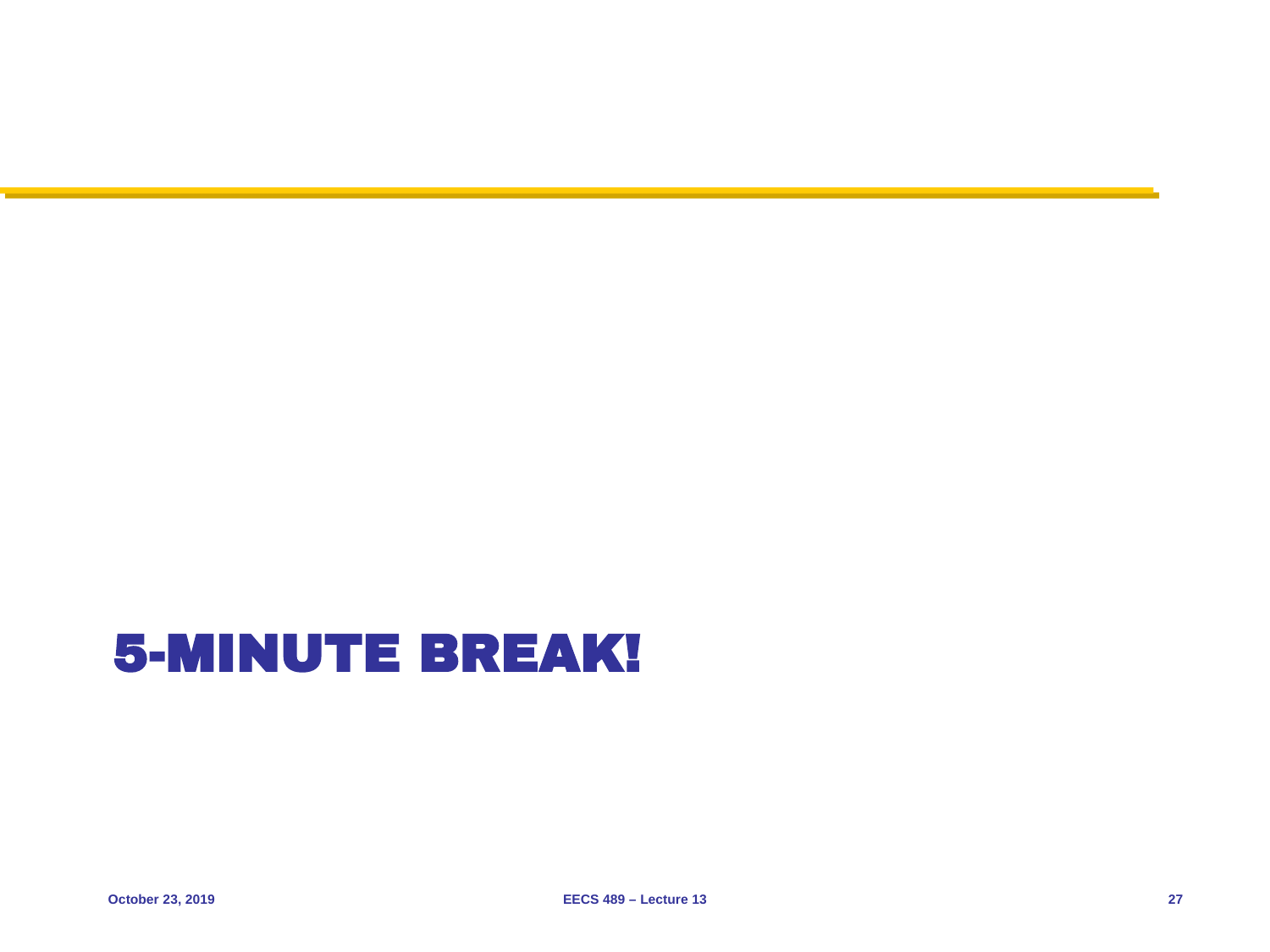

# 5-minute break!
October 23, 2019
EECS 489 – Lecture 13
27